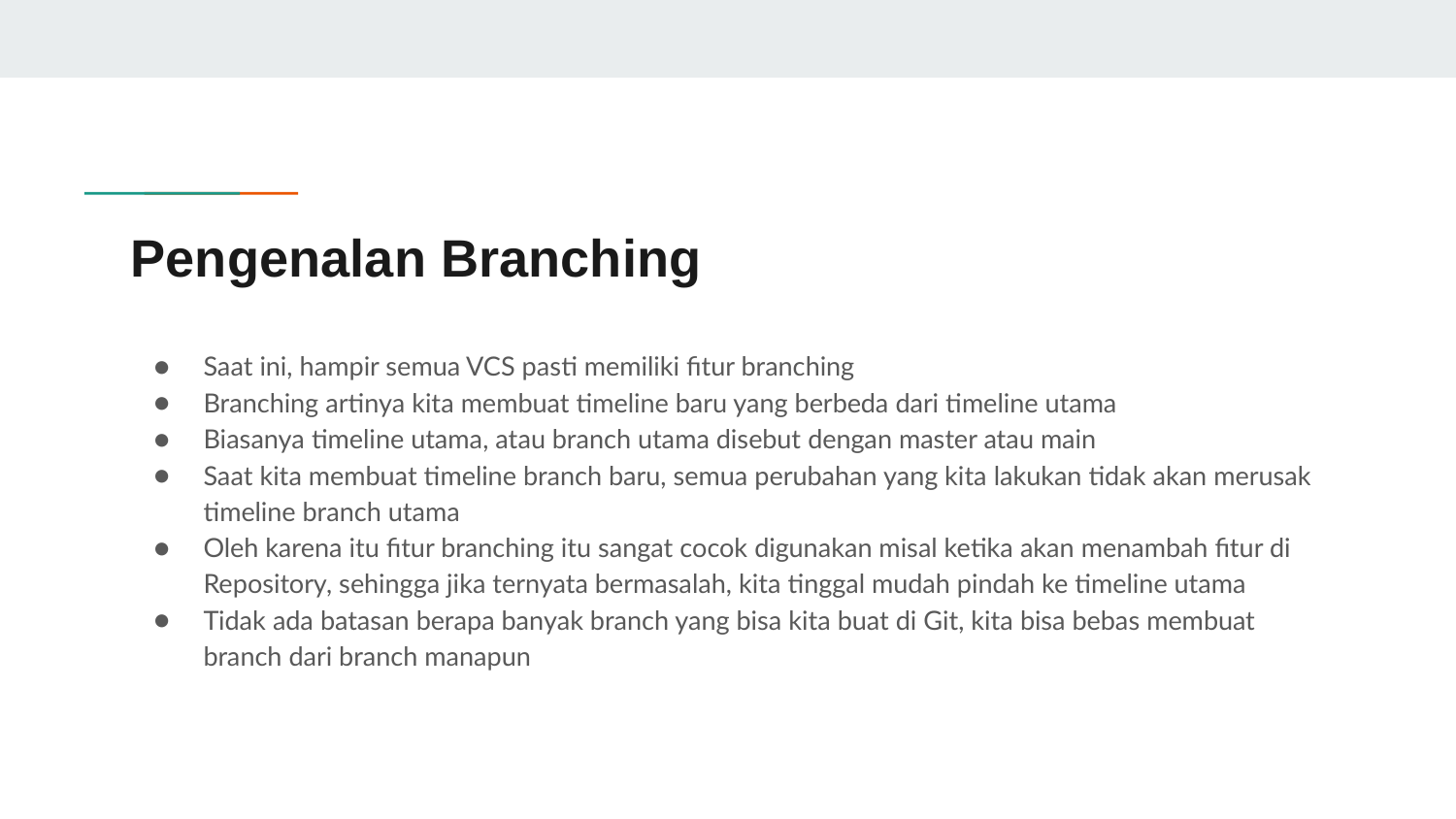

# Pengenalan Branching
Saat ini, hampir semua VCS pasti memiliki fitur branching
Branching artinya kita membuat timeline baru yang berbeda dari timeline utama
Biasanya timeline utama, atau branch utama disebut dengan master atau main
Saat kita membuat timeline branch baru, semua perubahan yang kita lakukan tidak akan merusak timeline branch utama
Oleh karena itu fitur branching itu sangat cocok digunakan misal ketika akan menambah fitur di Repository, sehingga jika ternyata bermasalah, kita tinggal mudah pindah ke timeline utama
Tidak ada batasan berapa banyak branch yang bisa kita buat di Git, kita bisa bebas membuat branch dari branch manapun